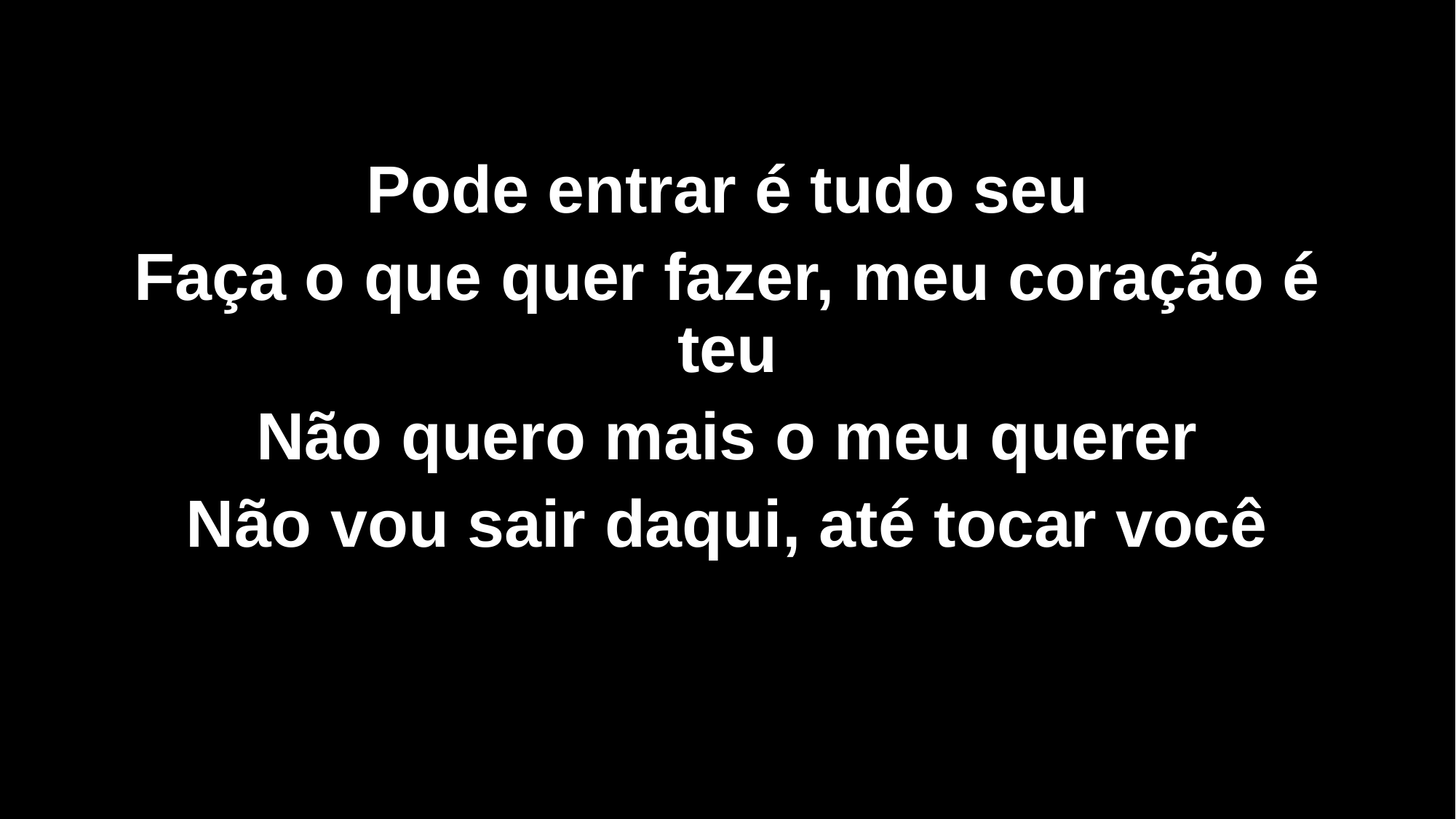

Pode entrar é tudo seu
Faça o que quer fazer, meu coração é teu
Não quero mais o meu querer
Não vou sair daqui, até tocar você